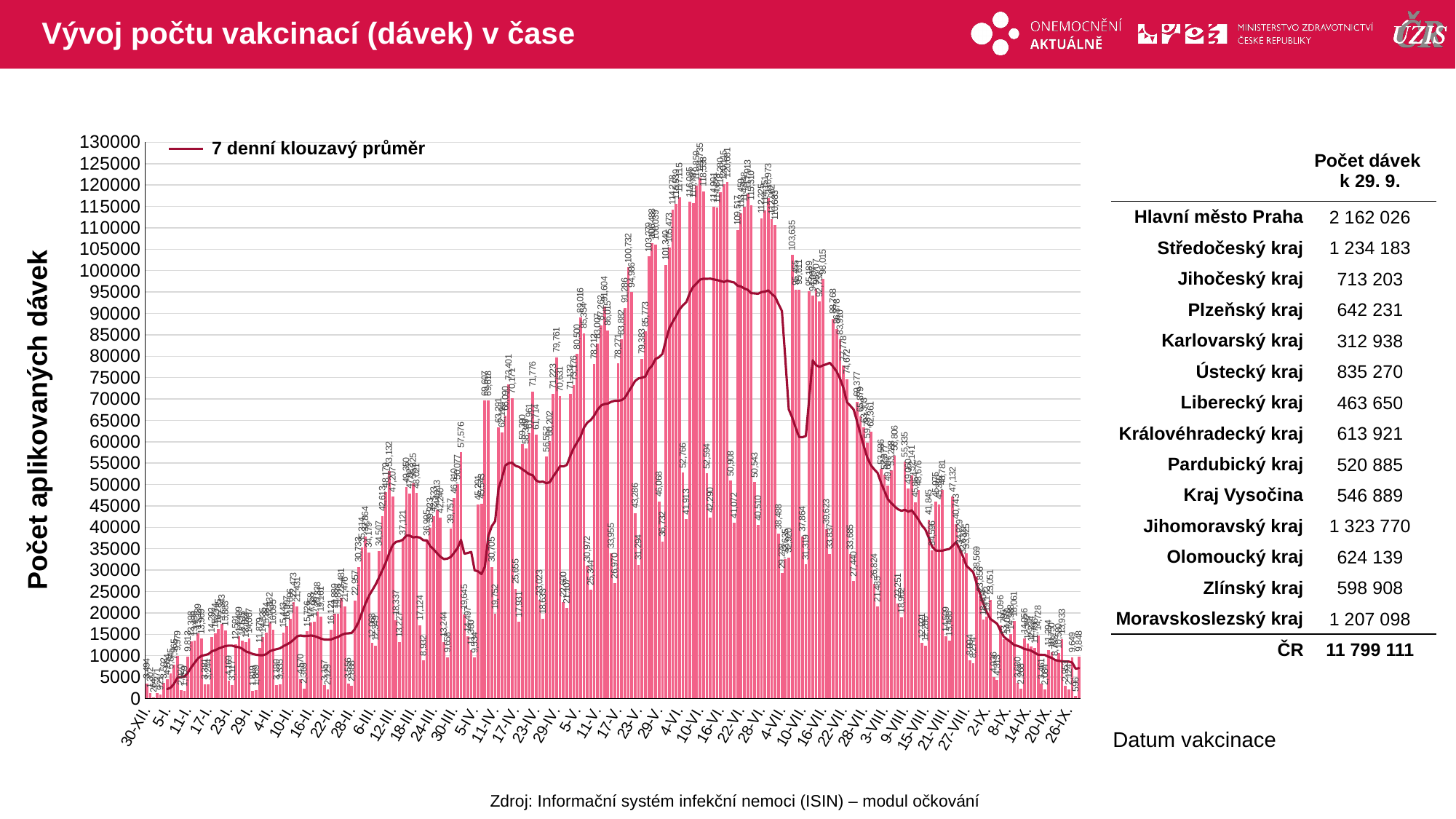

# Vývoj počtu vakcinací (dávek) v čase

### Chart

| Category | celkem |
|---|---|
| 30-XII. | 3494.0 |
| 31-XII. | 1302.0 |
| 1-I. | 264.0 |
| 2-I. | 1271.0 |
| 3-I. | 921.0 |
| 4-I. | 3592.0 |
| 5-I. | 4504.0 |
| 6-I. | 5845.0 |
| 7-I. | 7965.0 |
| 8-I. | 9979.0 |
| 9-I. | 2020.0 |
| 10-I. | 1759.0 |
| 11-I. | 9813.0 |
| 12-I. | 13398.0 |
| 13-I. | 13499.0 |
| 14-I. | 15189.0 |
| 15-I. | 13969.0 |
| 16-I. | 3381.0 |
| 17-I. | 3244.0 |
| 18-I. | 14292.0 |
| 19-I. | 15274.0 |
| 20-I. | 16285.0 |
| 21-I. | 17343.0 |
| 22-I. | 15883.0 |
| 23-I. | 4169.0 |
| 24-I. | 3117.0 |
| 25-I. | 12591.0 |
| 26-I. | 14499.0 |
| 27-I. | 13535.0 |
| 28-I. | 13184.0 |
| 29-I. | 14067.0 |
| 30-I. | 1819.0 |
| 31-I. | 1889.0 |
| 1-II. | 11879.0 |
| 2-II. | 14335.0 |
| 3-II. | 15384.0 |
| 4-II. | 17832.0 |
| 5-II. | 16095.0 |
| 6-II. | 3190.0 |
| 7-II. | 3335.0 |
| 8-II. | 15443.0 |
| 9-II. | 16997.0 |
| 10-II. | 18696.0 |
| 11-II. | 22473.0 |
| 12-II. | 21431.0 |
| 13-II. | 4570.0 |
| 14-II. | 2369.0 |
| 15-II. | 15726.0 |
| 16-II. | 17758.0 |
| 17-II. | 17967.0 |
| 18-II. | 20338.0 |
| 19-II. | 19161.0 |
| 20-II. | 3157.0 |
| 21-II. | 2129.0 |
| 22-II. | 16121.0 |
| 23-II. | 19889.0 |
| 24-II. | 19876.0 |
| 25-II. | 23481.0 |
| 26-II. | 21476.0 |
| 27-II. | 3556.0 |
| 28-II. | 2888.0 |
| 1-III. | 22957.0 |
| 2-III. | 30733.0 |
| 3-III. | 35314.0 |
| 4-III. | 37864.0 |
| 5-III. | 34179.0 |
| 6-III. | 12968.0 |
| 7-III. | 12349.0 |
| 8-III. | 34507.0 |
| 9-III. | 42613.0 |
| 10-III. | 48179.0 |
| 11-III. | 53132.0 |
| 12-III. | 47207.0 |
| 13-III. | 18337.0 |
| 14-III. | 13227.0 |
| 15-III. | 37121.0 |
| 16-III. | 49350.0 |
| 17-III. | 47922.0 |
| 18-III. | 50325.0 |
| 19-III. | 48021.0 |
| 20-III. | 17124.0 |
| 21-III. | 8932.0 |
| 22-III. | 36995.0 |
| 23-III. | 39923.0 |
| 24-III. | 42523.0 |
| 25-III. | 44113.0 |
| 26-III. | 42240.0 |
| 27-III. | 13244.0 |
| 28-III. | 9658.0 |
| 29-III. | 39757.0 |
| 30-III. | 46810.0 |
| 31-III. | 50077.0 |
| 1-IV. | 57576.0 |
| 2-IV. | 19645.0 |
| 3-IV. | 14497.0 |
| 4-IV. | 11380.0 |
| 5-IV. | 9534.0 |
| 6-IV. | 45291.0 |
| 7-IV. | 45543.0 |
| 8-IV. | 69607.0 |
| 9-IV. | 69618.0 |
| 10-IV. | 30705.0 |
| 11-IV. | 19752.0 |
| 12-IV. | 63291.0 |
| 13-IV. | 62190.0 |
| 14-IV. | 66090.0 |
| 15-IV. | 73401.0 |
| 16-IV. | 70171.0 |
| 17-IV. | 25655.0 |
| 18-IV. | 17931.0 |
| 19-IV. | 59390.0 |
| 20-IV. | 58349.0 |
| 21-IV. | 61961.0 |
| 22-IV. | 71776.0 |
| 23-IV. | 61714.0 |
| 24-IV. | 23023.0 |
| 25-IV. | 18633.0 |
| 26-IV. | 56552.0 |
| 27-IV. | 60202.0 |
| 28-IV. | 71223.0 |
| 29-IV. | 79761.0 |
| 30-IV. | 70631.0 |
| 1-V. | 22600.0 |
| 2-V. | 21107.0 |
| 3-V. | 71133.0 |
| 4-V. | 73176.0 |
| 5-V. | 80500.0 |
| 6-V. | 89016.0 |
| 7-V. | 85354.0 |
| 8-V. | 30972.0 |
| 9-V. | 25344.0 |
| 10-V. | 78212.0 |
| 11-V. | 83007.0 |
| 12-V. | 87262.0 |
| 13-V. | 91604.0 |
| 14-V. | 86015.0 |
| 15-V. | 33955.0 |
| 16-V. | 26970.0 |
| 17-V. | 78271.0 |
| 18-V. | 83882.0 |
| 19-V. | 91286.0 |
| 20-V. | 100732.0 |
| 21-V. | 94986.0 |
| 22-V. | 43286.0 |
| 23-V. | 31294.0 |
| 24-V. | 79383.0 |
| 25-V. | 85773.0 |
| 26-V. | 103279.0 |
| 27-V. | 106488.0 |
| 28-V. | 106039.0 |
| 29-V. | 46068.0 |
| 30-V. | 36732.0 |
| 31-V. | 101340.0 |
| 1-VI. | 105473.0 |
| 2-VI. | 114278.0 |
| 3-VI. | 115539.0 |
| 4-VI. | 117115.0 |
| 5-VI. | 52766.0 |
| 6-VI. | 41913.0 |
| 7-VI. | 116085.0 |
| 8-VI. | 115787.0 |
| 9-VI. | 119859.0 |
| 10-VI. | 121735.0 |
| 11-VI. | 118538.0 |
| 12-VI. | 52594.0 |
| 13-VI. | 42290.0 |
| 14-VI. | 114901.0 |
| 15-VI. | 114678.0 |
| 16-VI. | 118280.0 |
| 17-VI. | 120115.0 |
| 18-VI. | 120681.0 |
| 19-VI. | 50908.0 |
| 20-VI. | 41072.0 |
| 21-VI. | 109517.0 |
| 22-VI. | 113459.0 |
| 23-VI. | 114948.0 |
| 24-VI. | 117913.0 |
| 25-VI. | 115310.0 |
| 26-VI. | 50543.0 |
| 27-VI. | 40510.0 |
| 28-VI. | 112225.0 |
| 29-VI. | 114151.0 |
| 30-VI. | 116973.0 |
| 1-VII. | 112062.0 |
| 2-VII. | 110683.0 |
| 3-VII. | 38488.0 |
| 4-VII. | 29278.0 |
| 5-VII. | 32635.0 |
| 6-VII. | 32920.0 |
| 7-VII. | 103635.0 |
| 8-VII. | 95455.0 |
| 9-VII. | 95611.0 |
| 10-VII. | 37864.0 |
| 11-VII. | 31319.0 |
| 12-VII. | 95189.0 |
| 13-VII. | 94097.0 |
| 14-VII. | 95707.0 |
| 15-VII. | 92732.0 |
| 16-VII. | 98015.0 |
| 17-VII. | 39623.0 |
| 18-VII. | 33837.0 |
| 19-VII. | 88768.0 |
| 20-VII. | 86378.0 |
| 21-VII. | 83910.0 |
| 22-VII. | 77778.0 |
| 23-VII. | 74672.0 |
| 24-VII. | 33685.0 |
| 25-VII. | 27440.0 |
| 26-VII. | 69377.0 |
| 27-VII. | 65879.0 |
| 28-VII. | 63303.0 |
| 29-VII. | 59787.0 |
| 30-VII. | 62361.0 |
| 31-VII. | 26824.0 |
| 1-VIII. | 21485.0 |
| 2-VIII. | 53586.0 |
| 3-VIII. | 52377.0 |
| 4-VIII. | 49697.0 |
| 5-VIII. | 53288.0 |
| 6-VIII. | 56806.0 |
| 7-VIII. | 22251.0 |
| 8-VIII. | 18962.0 |
| 9-VIII. | 55335.0 |
| 10-VIII. | 49060.0 |
| 11-VIII. | 52141.0 |
| 12-VIII. | 45864.0 |
| 13-VIII. | 48676.0 |
| 14-VIII. | 12921.0 |
| 15-VIII. | 12286.0 |
| 16-VIII. | 41845.0 |
| 17-VIII. | 34596.0 |
| 18-VIII. | 45975.0 |
| 19-VIII. | 45392.0 |
| 20-VIII. | 48781.0 |
| 21-VIII. | 14509.0 |
| 22-VIII. | 13480.0 |
| 23-VIII. | 47132.0 |
| 24-VIII. | 40743.0 |
| 25-VIII. | 34929.0 |
| 26-VIII. | 32631.0 |
| 27-VIII. | 33925.0 |
| 28-VIII. | 8994.0 |
| 29-VIII. | 8274.0 |
| 30-VIII. | 28569.0 |
| 31-VIII. | 23856.0 |
| 1-IX. | 18404.0 |
| 2-IX. | 19172.0 |
| 3-IX. | 23051.0 |
| 4-IX. | 4936.0 |
| 5-IX. | 4313.0 |
| 6-IX. | 17096.0 |
| 7-IX. | 13795.0 |
| 8-IX. | 14070.0 |
| 9-IX. | 14988.0 |
| 10-IX. | 18061.0 |
| 11-IX. | 3680.0 |
| 12-IX. | 2268.0 |
| 13-IX. | 14056.0 |
| 14-IX. | 12797.0 |
| 15-IX. | 12234.0 |
| 16-IX. | 11796.0 |
| 17-IX. | 14728.0 |
| 18-IX. | 3461.0 |
| 19-IX. | 2084.0 |
| 20-IX. | 11294.0 |
| 21-IX. | 10750.0 |
| 22-IX. | 8768.0 |
| 23-IX. | 10580.0 |
| 24-IX. | 13933.0 |
| 25-IX. | 2953.0 |
| 26-IX. | 2124.0 |
| 27-IX. | 9649.0 |
| 28-IX. | 596.0 |
| 29-IX. | 9848.0 |
7 denní klouzavý průměr
|  | Počet dávek k 29. 9. |
| --- | --- |
| Hlavní město Praha | 2 162 026 |
| Středočeský kraj | 1 234 183 |
| Jihočeský kraj | 713 203 |
| Plzeňský kraj | 642 231 |
| Karlovarský kraj | 312 938 |
| Ústecký kraj | 835 270 |
| Liberecký kraj | 463 650 |
| Královéhradecký kraj | 613 921 |
| Pardubický kraj | 520 885 |
| Kraj Vysočina | 546 889 |
| Jihomoravský kraj | 1 323 770 |
| Olomoucký kraj | 624 139 |
| Zlínský kraj | 598 908 |
| Moravskoslezský kraj | 1 207 098 |
| ČR | 11 799 111 |
Počet aplikovaných dávek
Datum vakcinace
Zdroj: Informační systém infekční nemoci (ISIN) – modul očkování